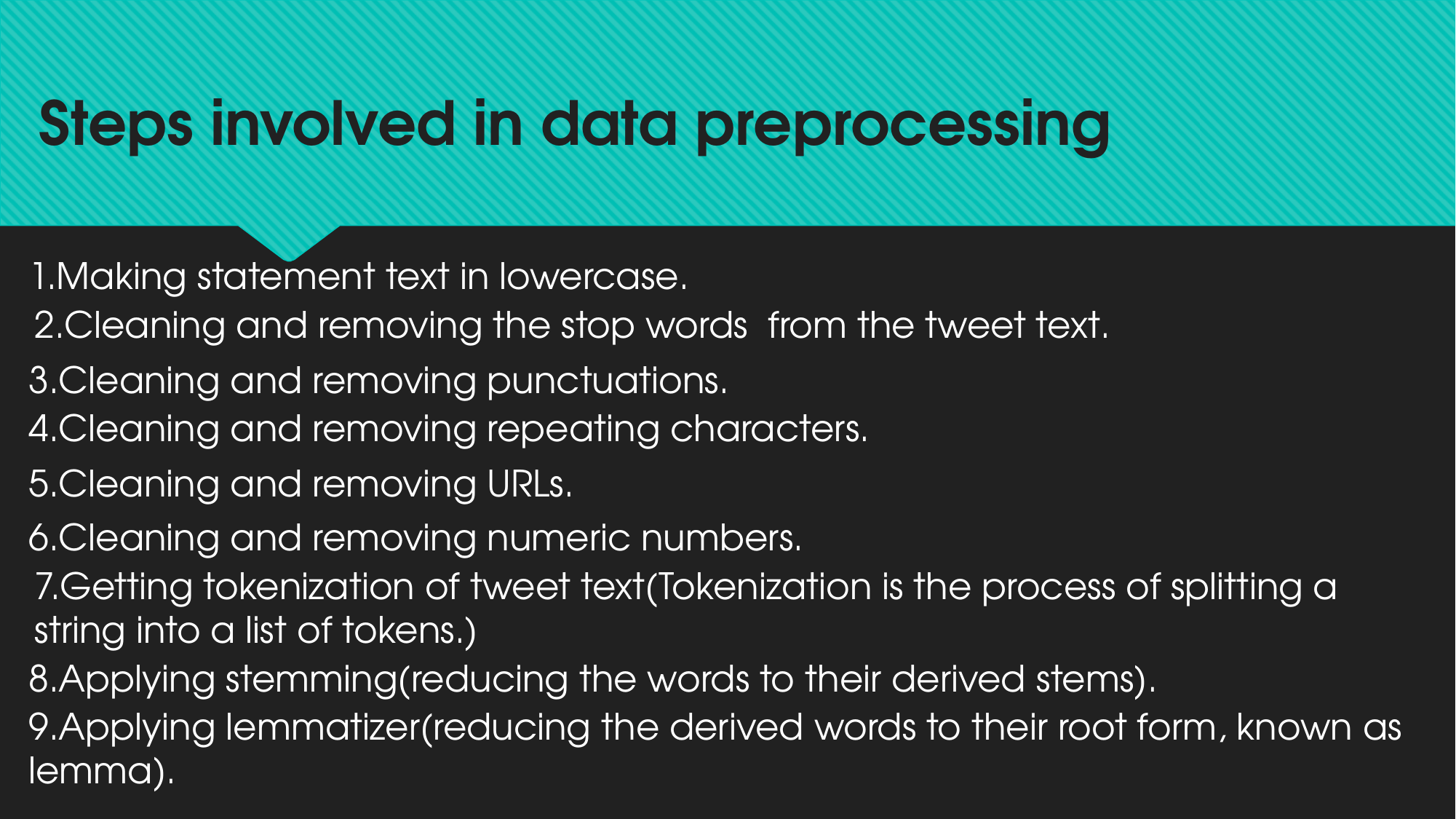

Steps involved in data preprocessing
1.Making statement text in lowercase.
2.Cleaning and removing the stop words  from the tweet text.
3.Cleaning and removing punctuations.
4.Cleaning and removing repeating characters.
5.Cleaning and removing URLs.
6.Cleaning and removing numeric numbers.
7.Getting tokenization of tweet text(Tokenization is the process of splitting a string into a list of tokens.)
8.Applying stemming(reducing the words to their derived stems).
9.Applying lemmatizer(reducing the derived words to their root form, known as lemma).